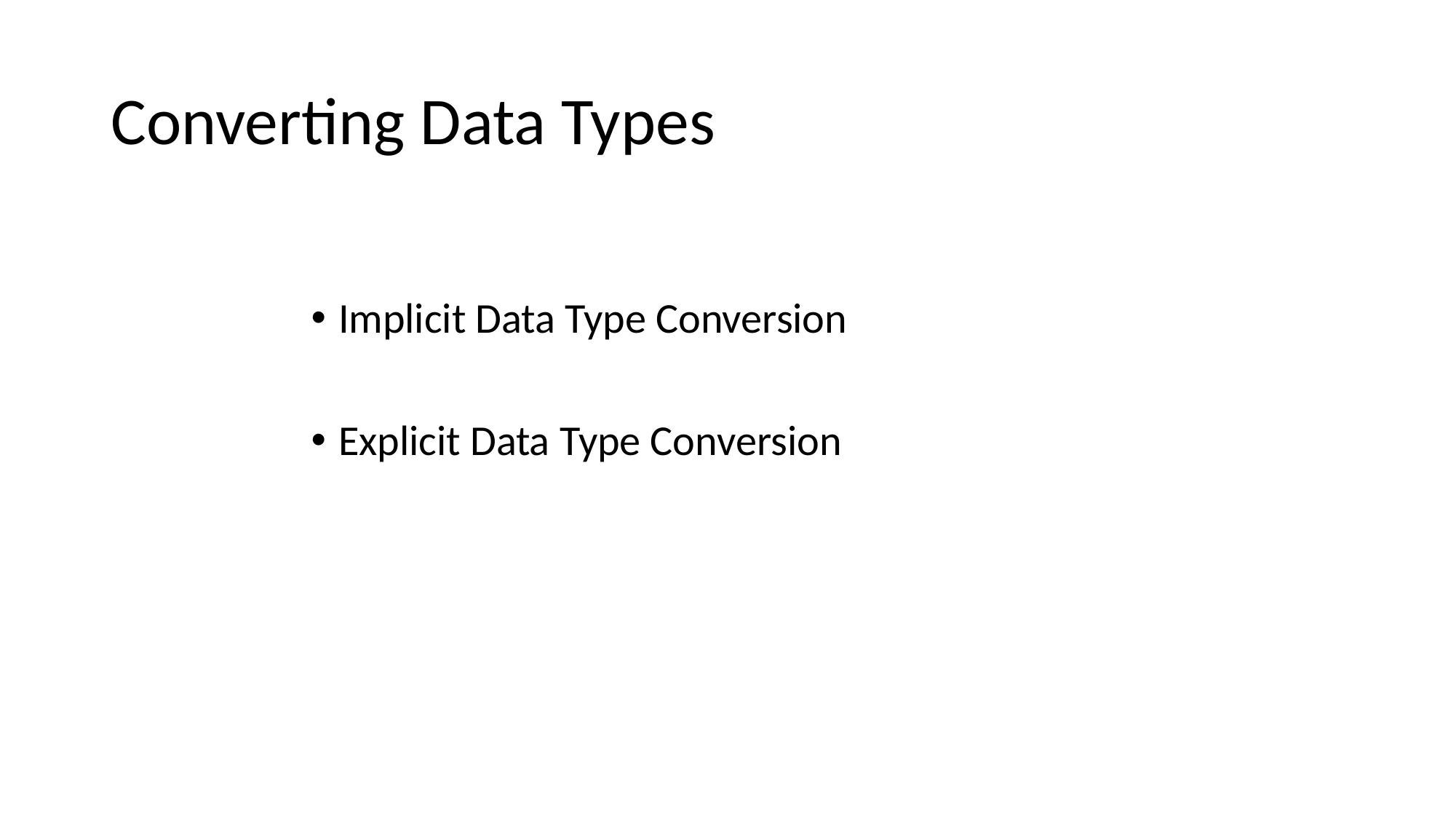

# Converting Data Types

Implicit Data Type Conversion

Explicit Data Type Conversion